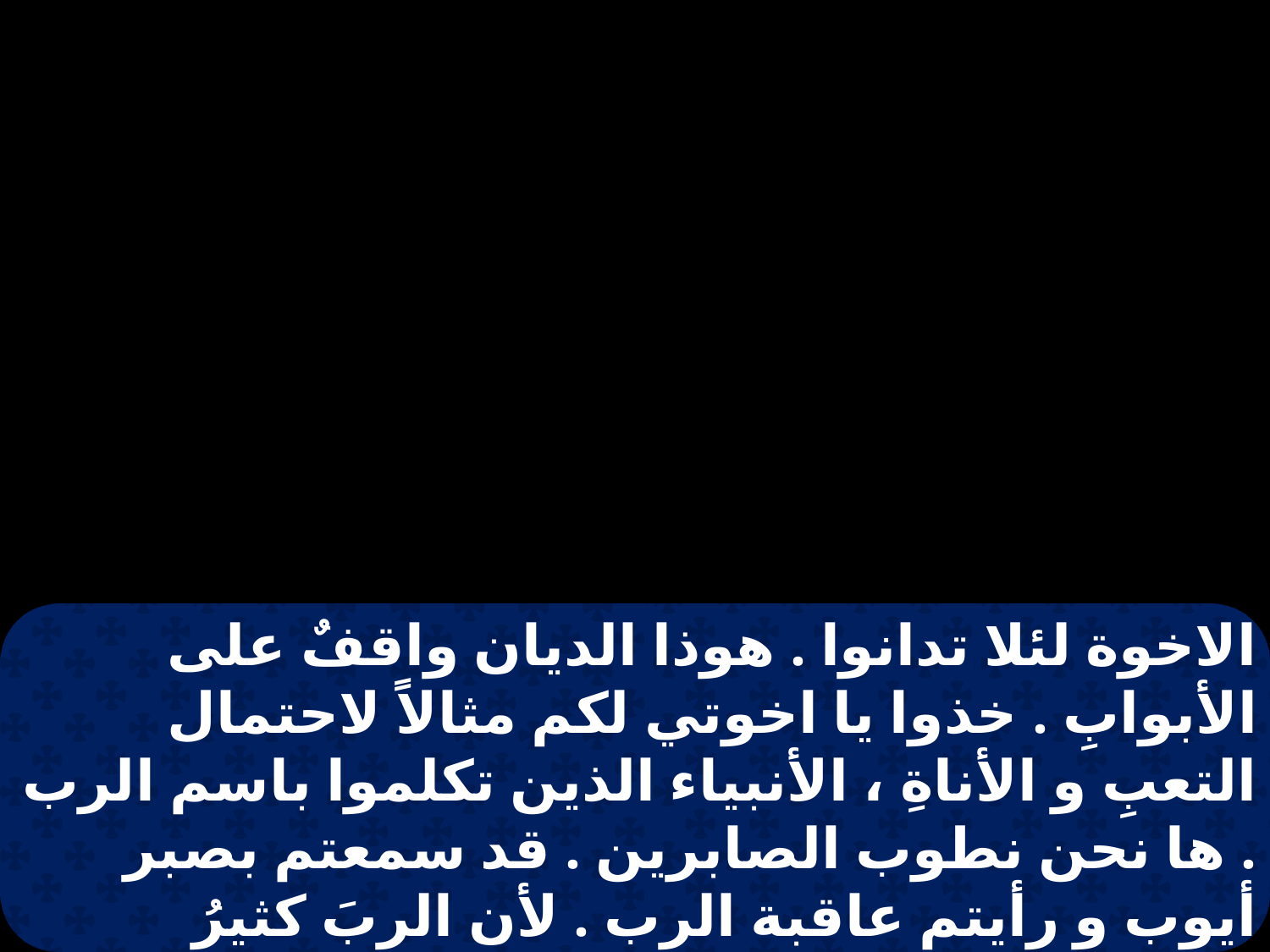

الاخوة لئلا تدانوا . هوذا الديان واقفٌ على الأبوابِ . خذوا يا اخوتي لكم مثالاً لاحتمال التعبِ و الأناةِ ، الأنبياء الذين تكلموا باسم الرب . ها نحن نطوب الصابرين . قد سمعتم بصبر أيوب و رأيتم عاقبة الرب . لأن الربَ كثيرُ الرافةِ و